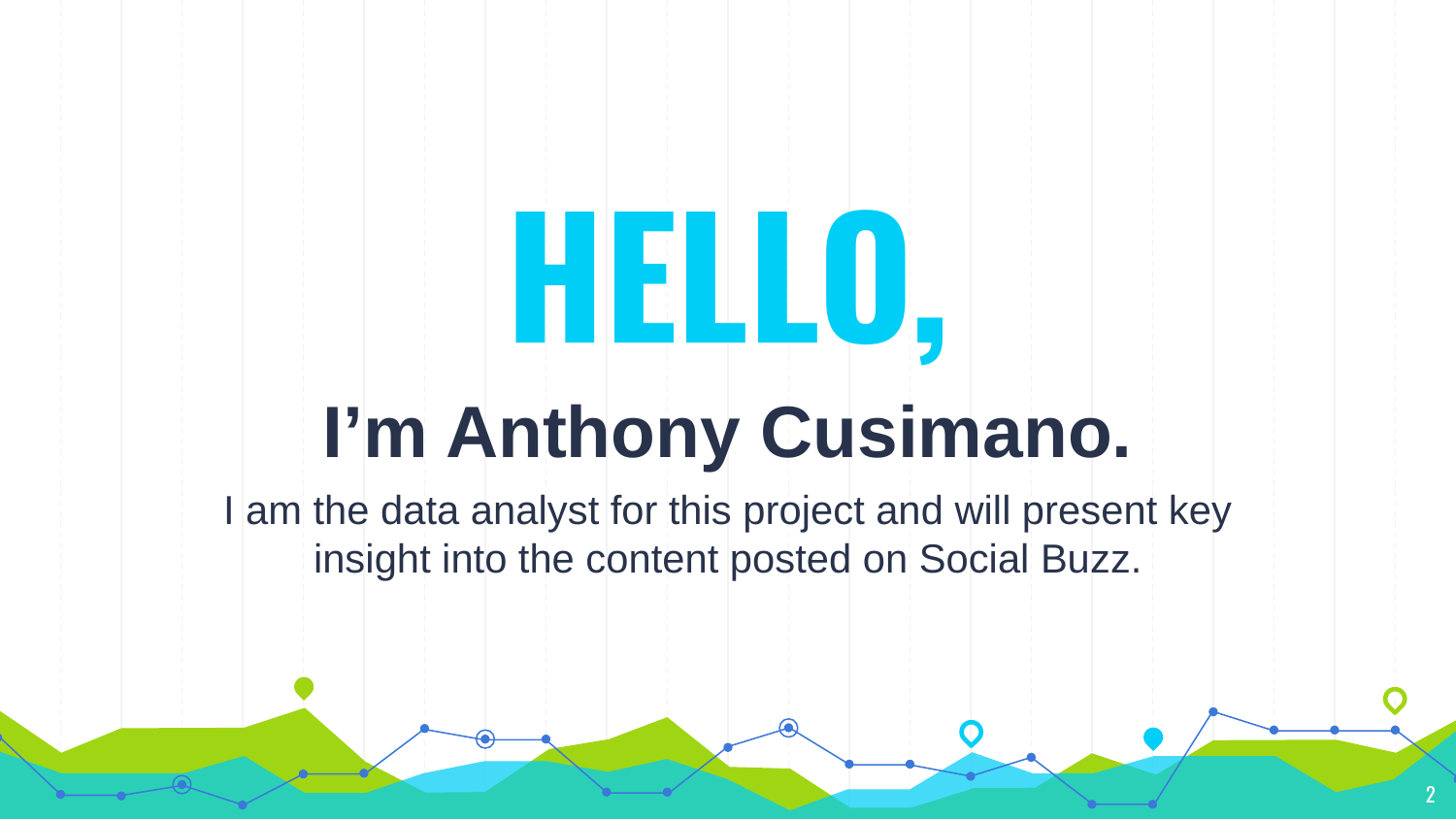

HELLO,
I’m Anthony Cusimano.
I am the data analyst for this project and will present key insight into the content posted on Social Buzz.
2